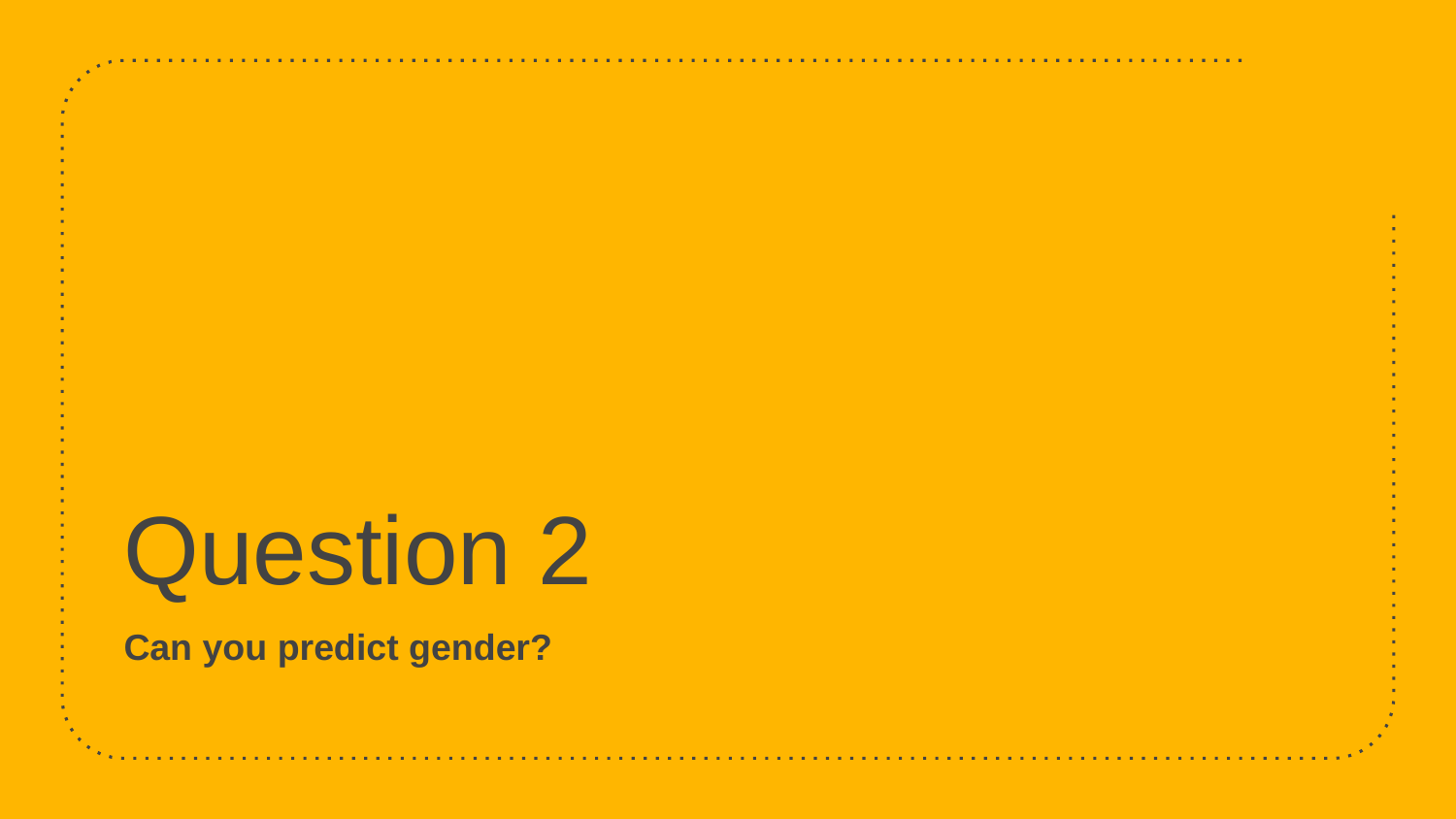

# Question 2
Can you predict gender?